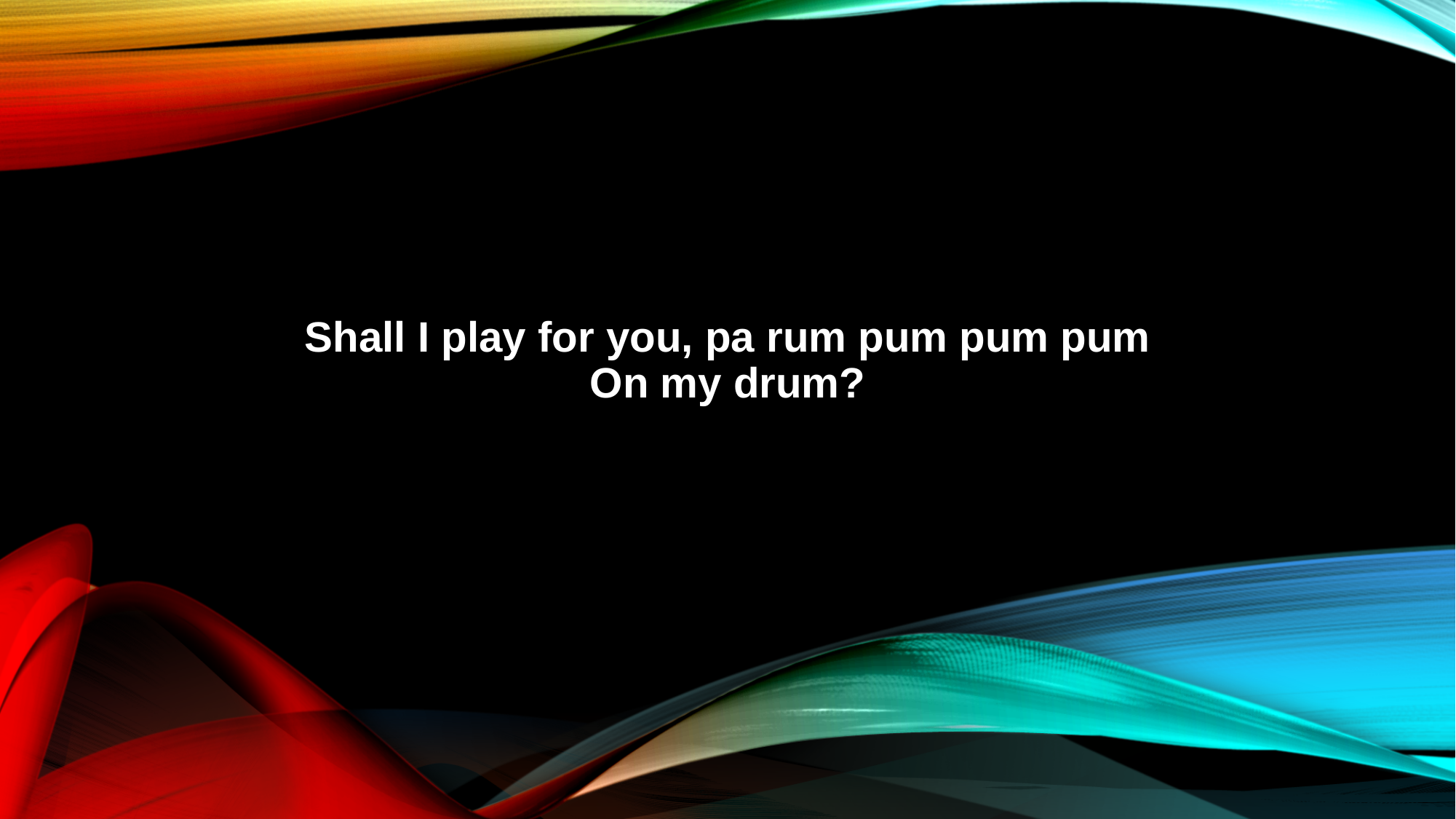

Shall I play for you, pa rum pum pum pum
On my drum?